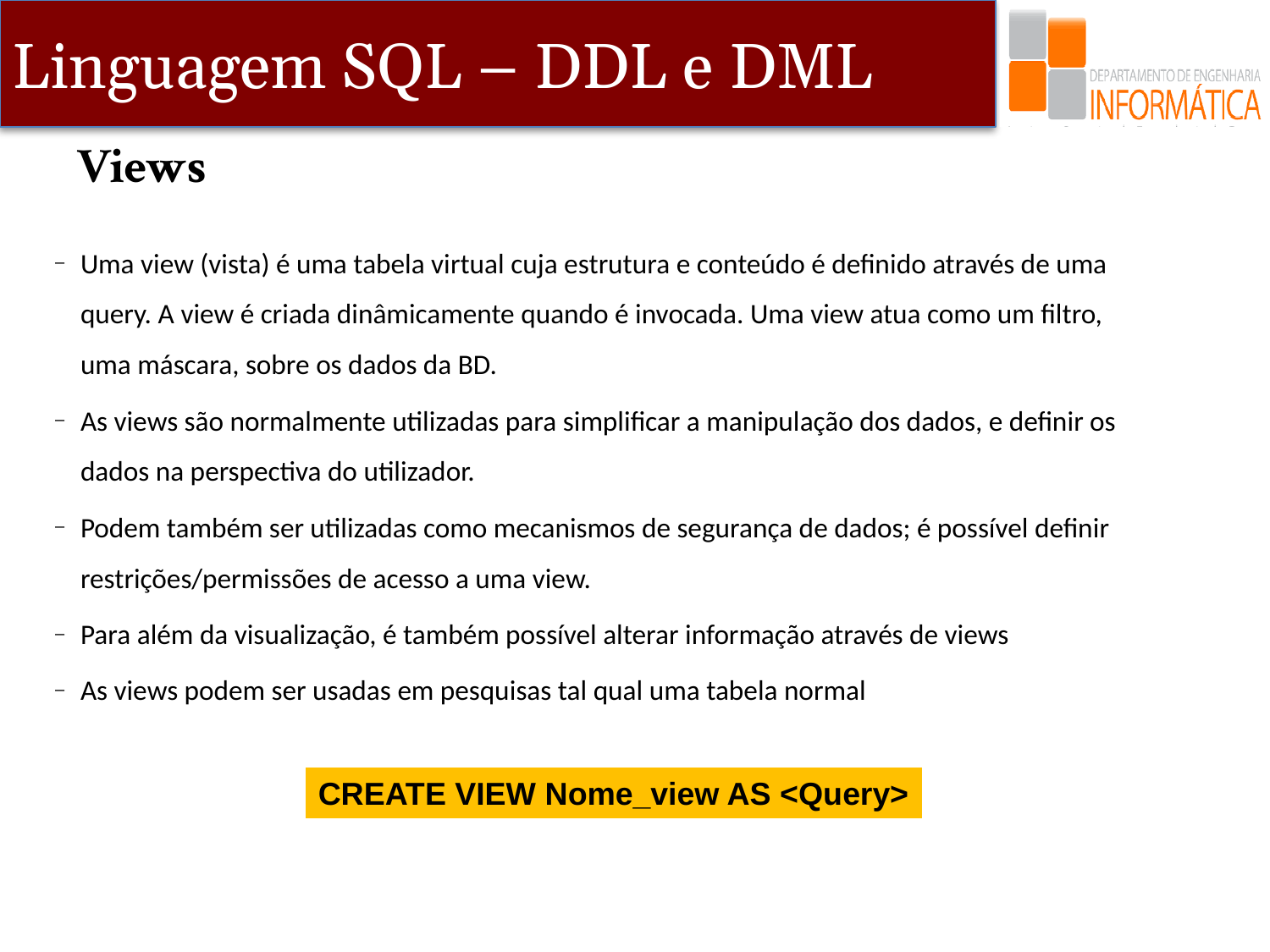

# Views
Uma view (vista) é uma tabela virtual cuja estrutura e conteúdo é definido através de uma query. A view é criada dinâmicamente quando é invocada. Uma view atua como um filtro, uma máscara, sobre os dados da BD.
As views são normalmente utilizadas para simplificar a manipulação dos dados, e definir os dados na perspectiva do utilizador.
Podem também ser utilizadas como mecanismos de segurança de dados; é possível definir restrições/permissões de acesso a uma view.
Para além da visualização, é também possível alterar informação através de views
As views podem ser usadas em pesquisas tal qual uma tabela normal
CREATE VIEW Nome_view AS <Query>